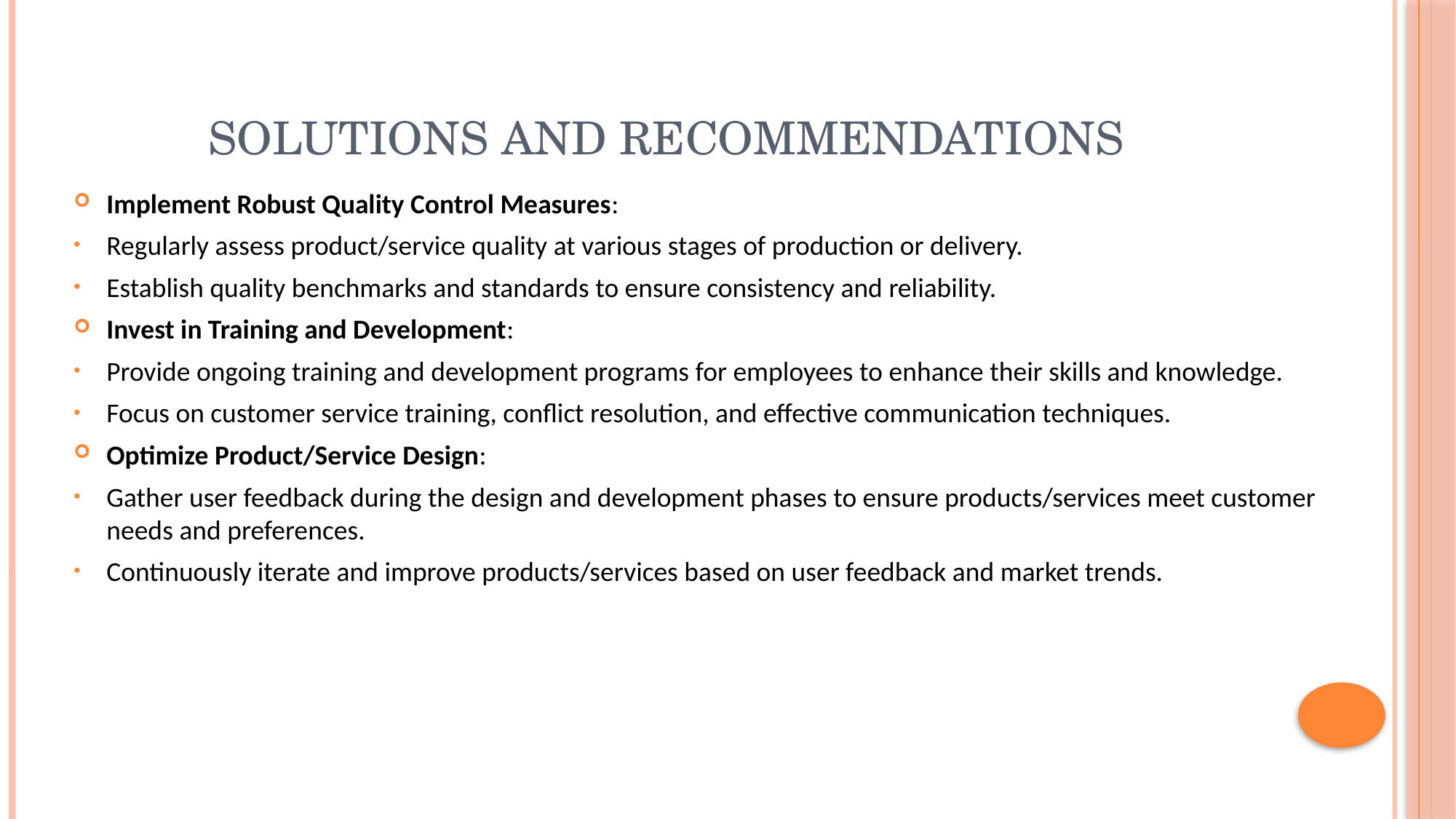

# Solutions and Recommendations
Implement Robust Quality Control Measures:
Regularly assess product/service quality at various stages of production or delivery.
Establish quality benchmarks and standards to ensure consistency and reliability.
Invest in Training and Development:
Provide ongoing training and development programs for employees to enhance their skills and knowledge.
Focus on customer service training, conflict resolution, and effective communication techniques.
Optimize Product/Service Design:
Gather user feedback during the design and development phases to ensure products/services meet customer needs and preferences.
Continuously iterate and improve products/services based on user feedback and market trends.